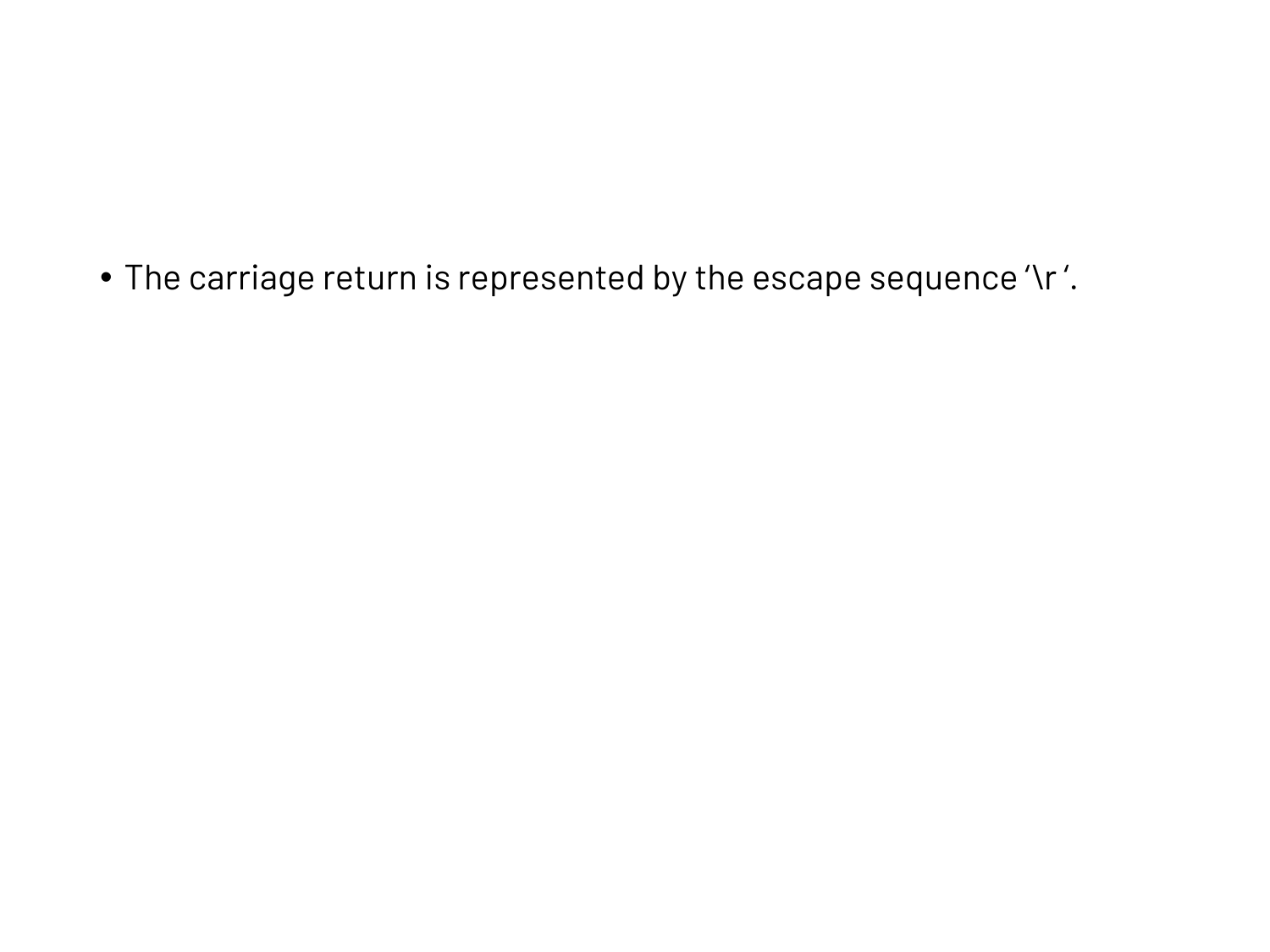

#
The carriage return is represented by the escape sequence ‘\r ‘.